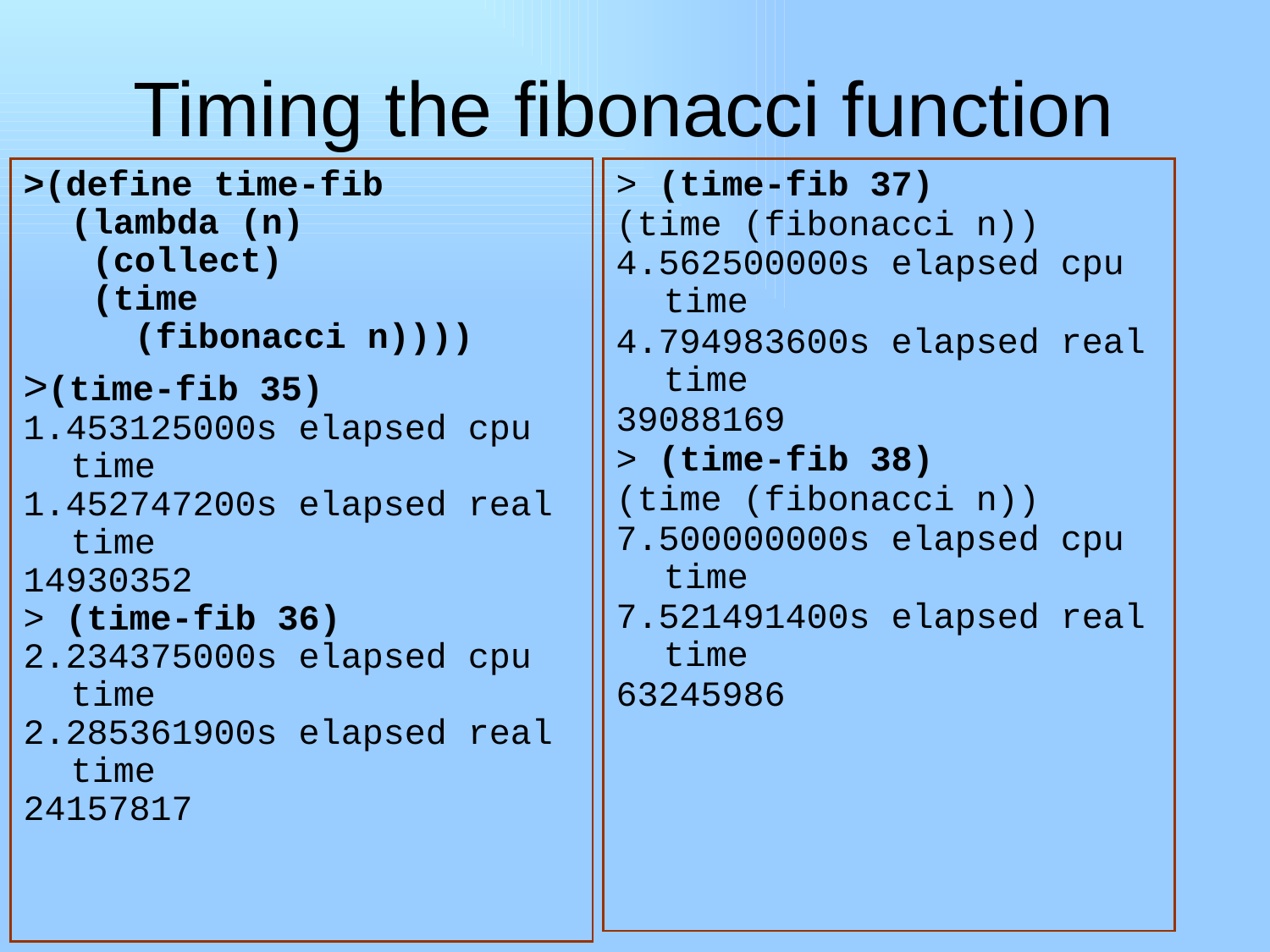

# Timing the fibonacci function
>(define time-fib   (lambda (n)
 (collect)
 (time
   (fibonacci n))))
>(time-fib 35)
1.453125000s elapsed cpu time
1.452747200s elapsed real time
14930352
> (time-fib 36)
2.234375000s elapsed cpu time
2.285361900s elapsed real time
24157817
> (time-fib 37)
(time (fibonacci n))
4.562500000s elapsed cpu time
4.794983600s elapsed real time
39088169
> (time-fib 38)
(time (fibonacci n))
7.500000000s elapsed cpu time
7.521491400s elapsed real time
63245986